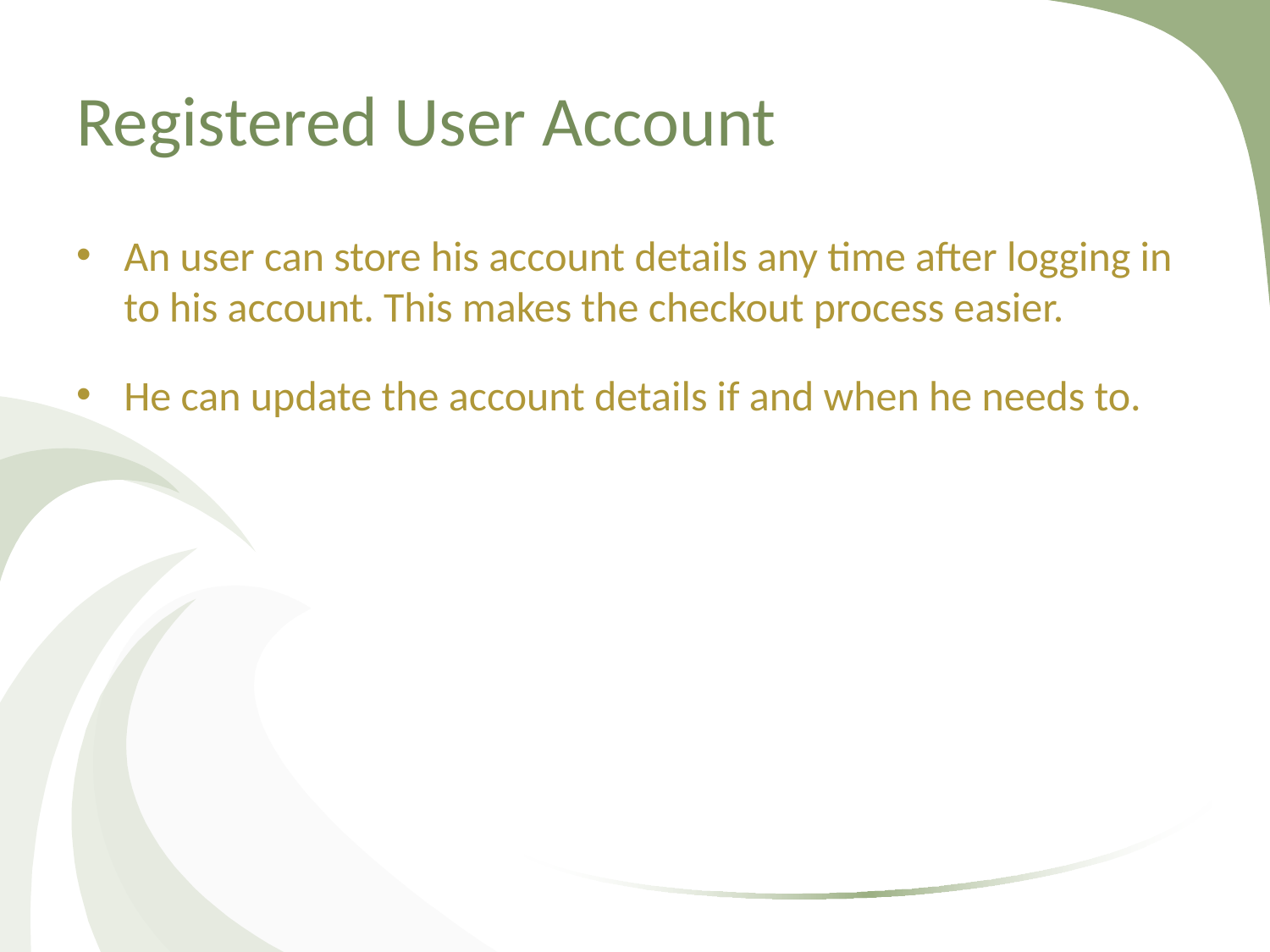

# Registered User Account
An user can store his account details any time after logging in to his account. This makes the checkout process easier.

He can update the account details if and when he needs to.